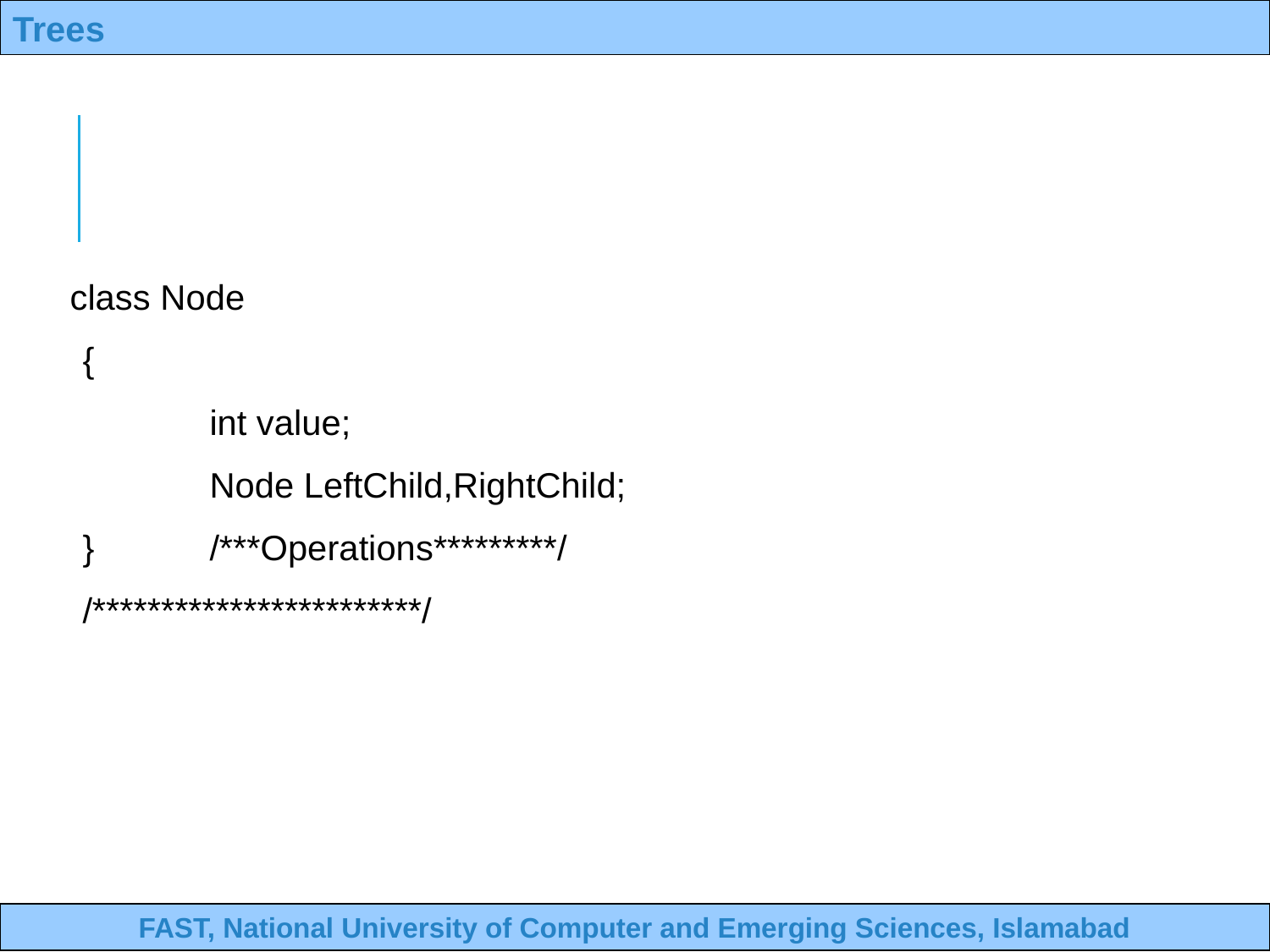

class Node
	{
		int value;
		Node LeftChild,RightChild;
	}	/***Operations*********/
	/************************/